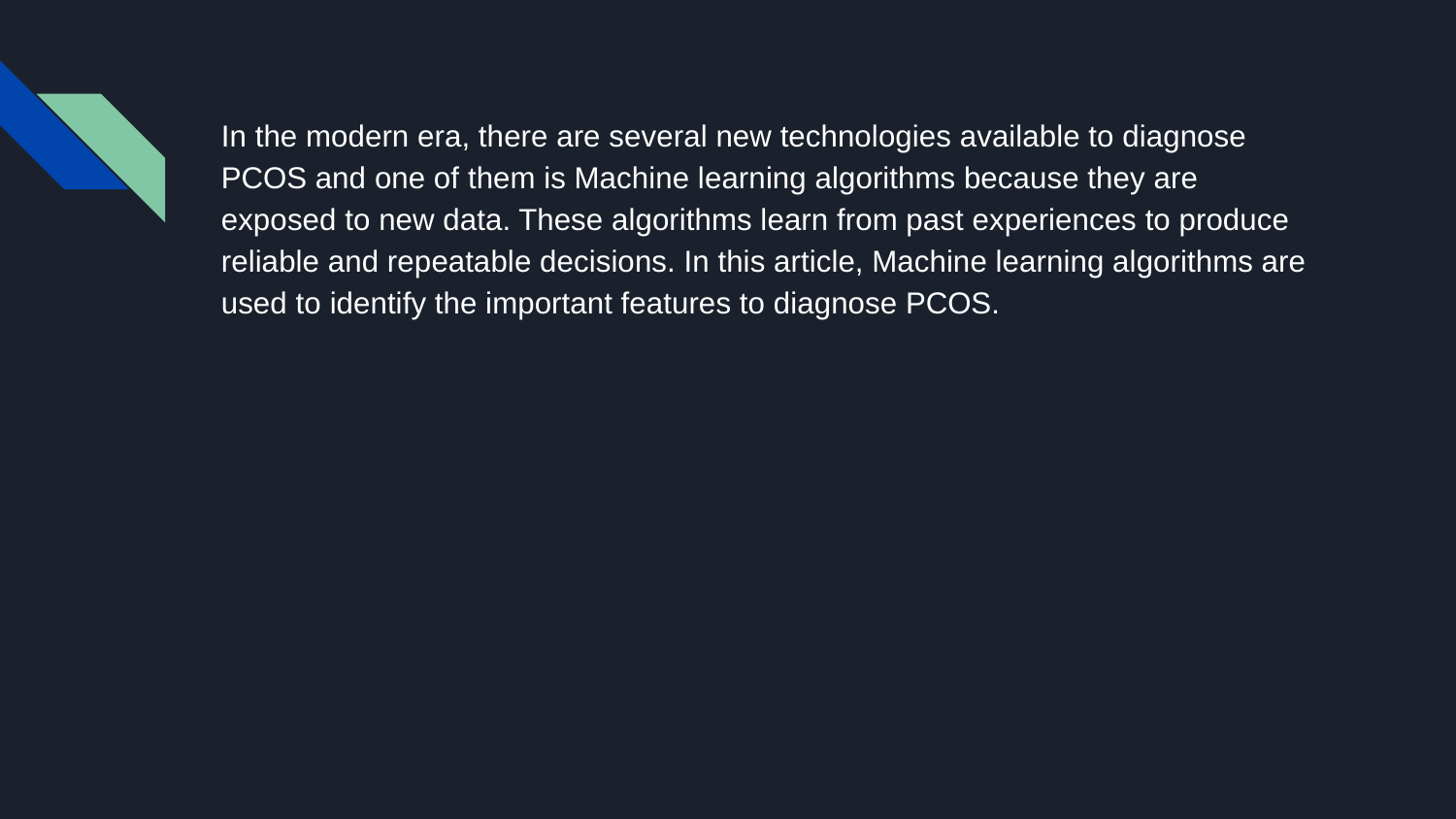

In the modern era, there are several new technologies available to diagnose PCOS and one of them is Machine learning algorithms because they are exposed to new data. These algorithms learn from past experiences to produce reliable and repeatable decisions. In this article, Machine learning algorithms are used to identify the important features to diagnose PCOS.